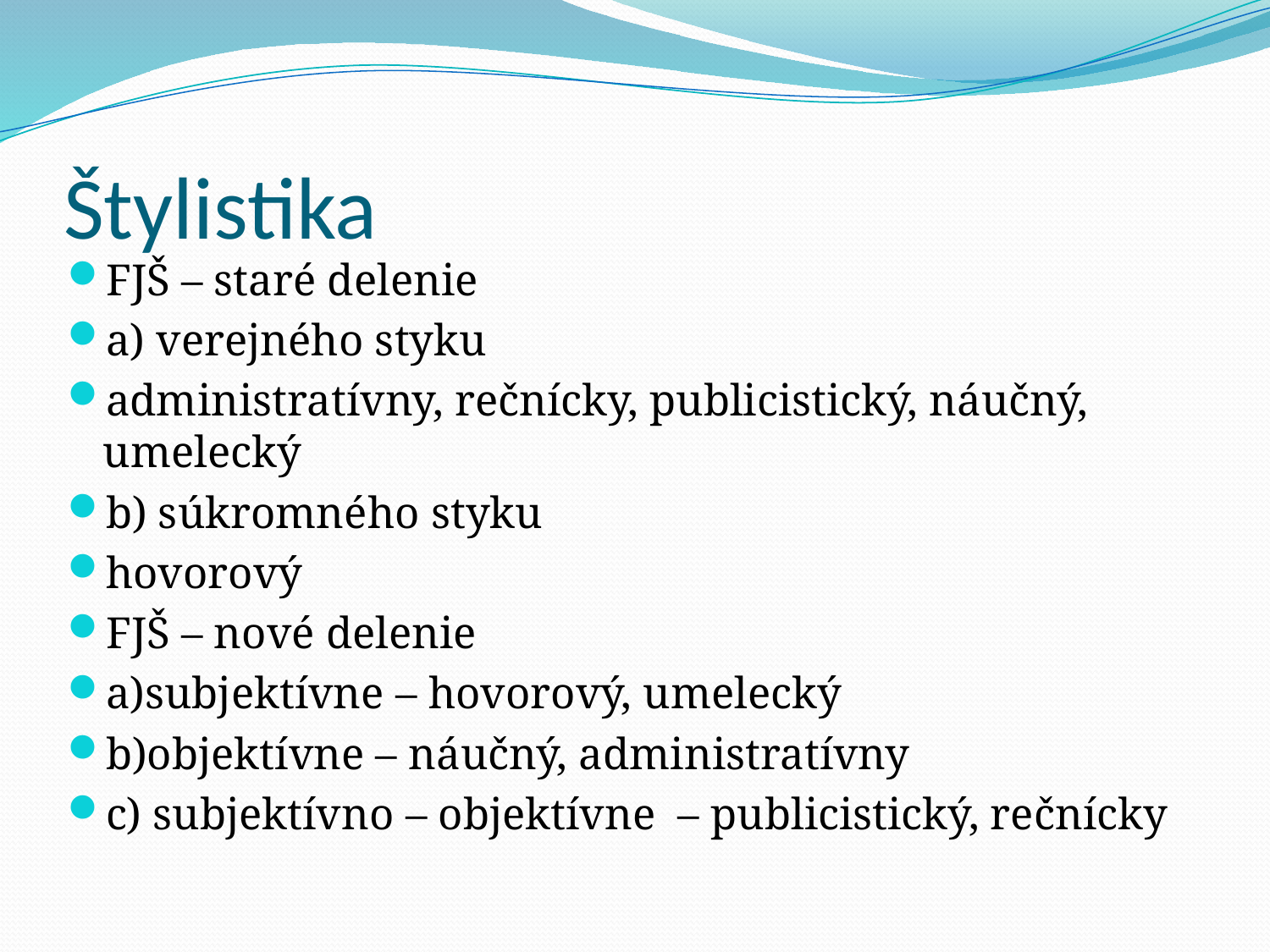

# Štylistika
FJŠ – staré delenie
a) verejného styku
administratívny, rečnícky, publicistický, náučný, umelecký
b) súkromného styku
hovorový
FJŠ – nové delenie
a)subjektívne – hovorový, umelecký
b)objektívne – náučný, administratívny
c) subjektívno – objektívne  – publicistický, rečnícky